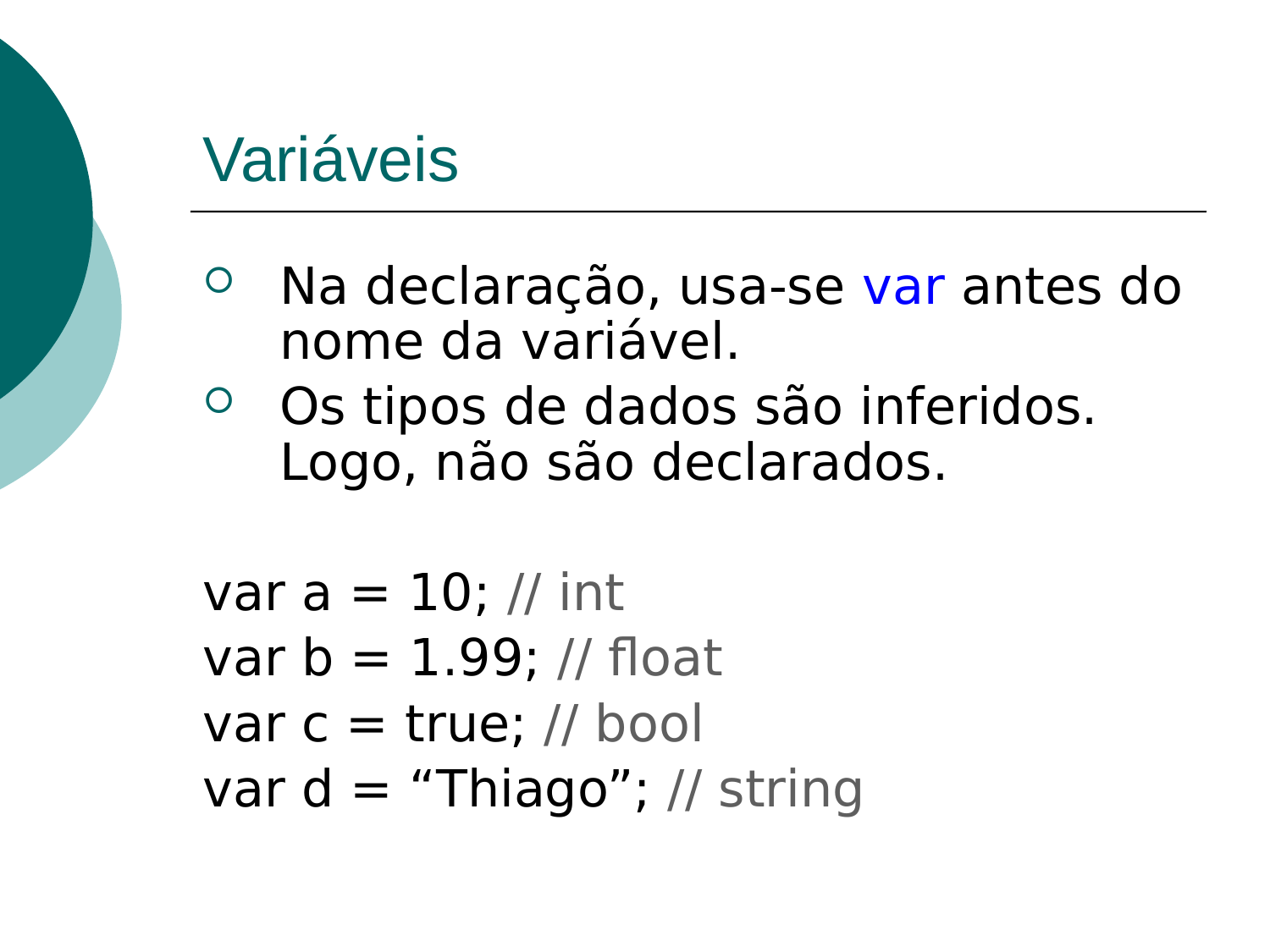

# Variáveis
Na declaração, usa-se var antes do nome da variável.
Os tipos de dados são inferidos. Logo, não são declarados.

var a = 10; // int
var b = 1.99; // float
var c = true; // bool
var d = “Thiago”; // string